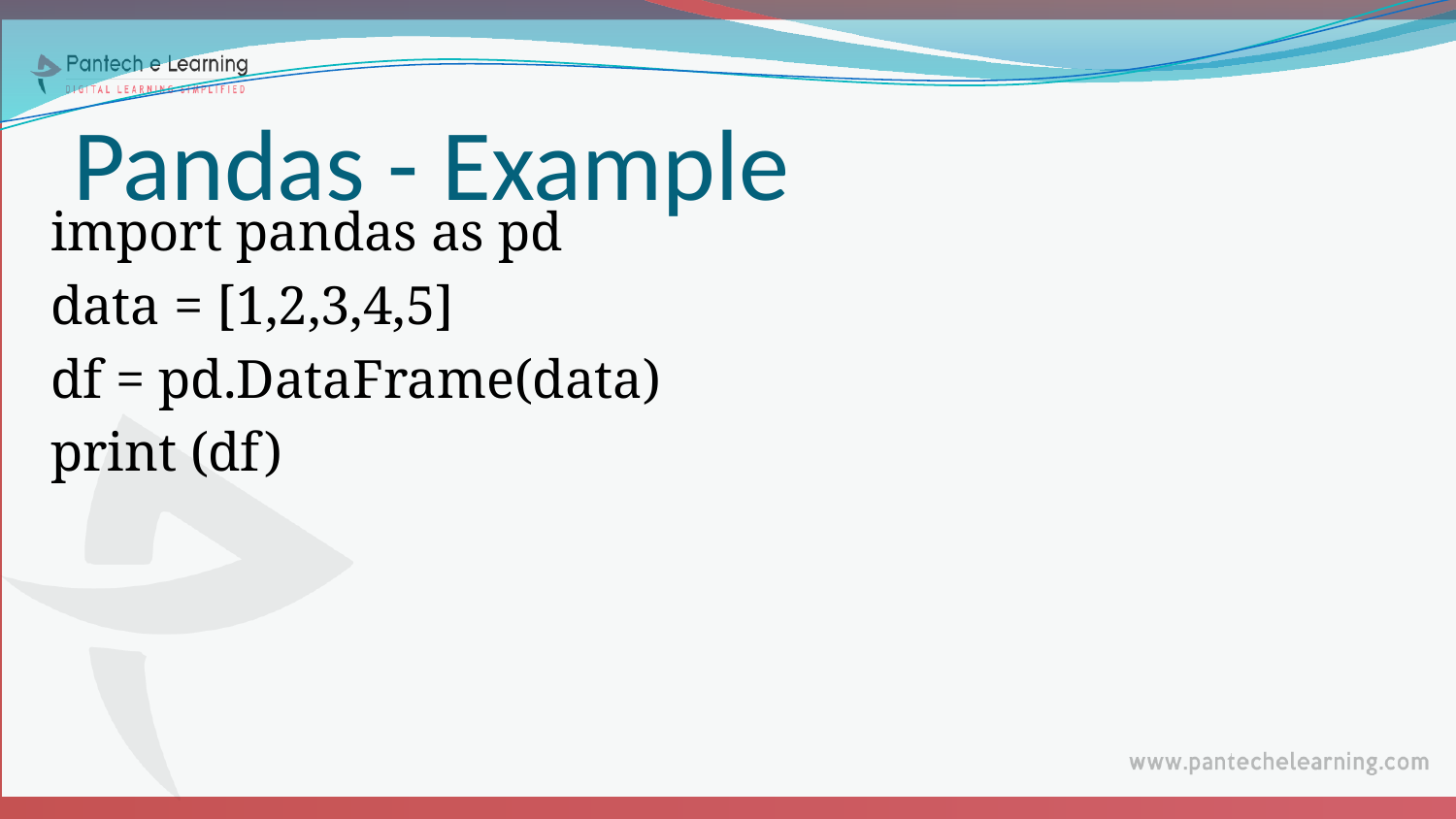

# Pandas - Example
import pandas as pd
data = [1,2,3,4,5]
df = pd.DataFrame(data)
print (df)